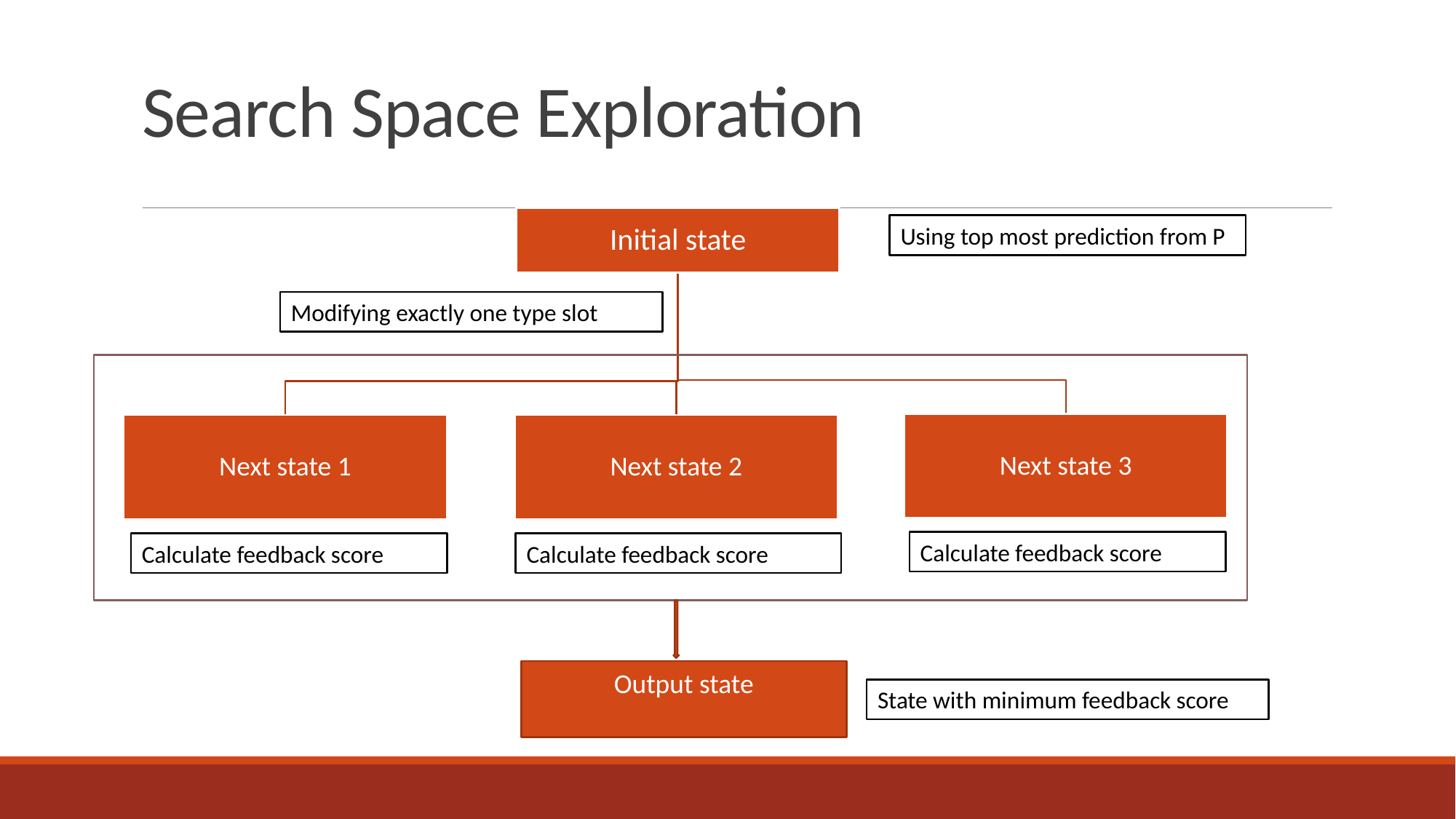

# Search Space Exploration
Initial state
Next state 1
Next state 2
Next state 3
Using top most prediction from P
Modifying exactly one type slot

Calculate feedback score
Calculate feedback score
Calculate feedback score

Output state

State with minimum feedback score